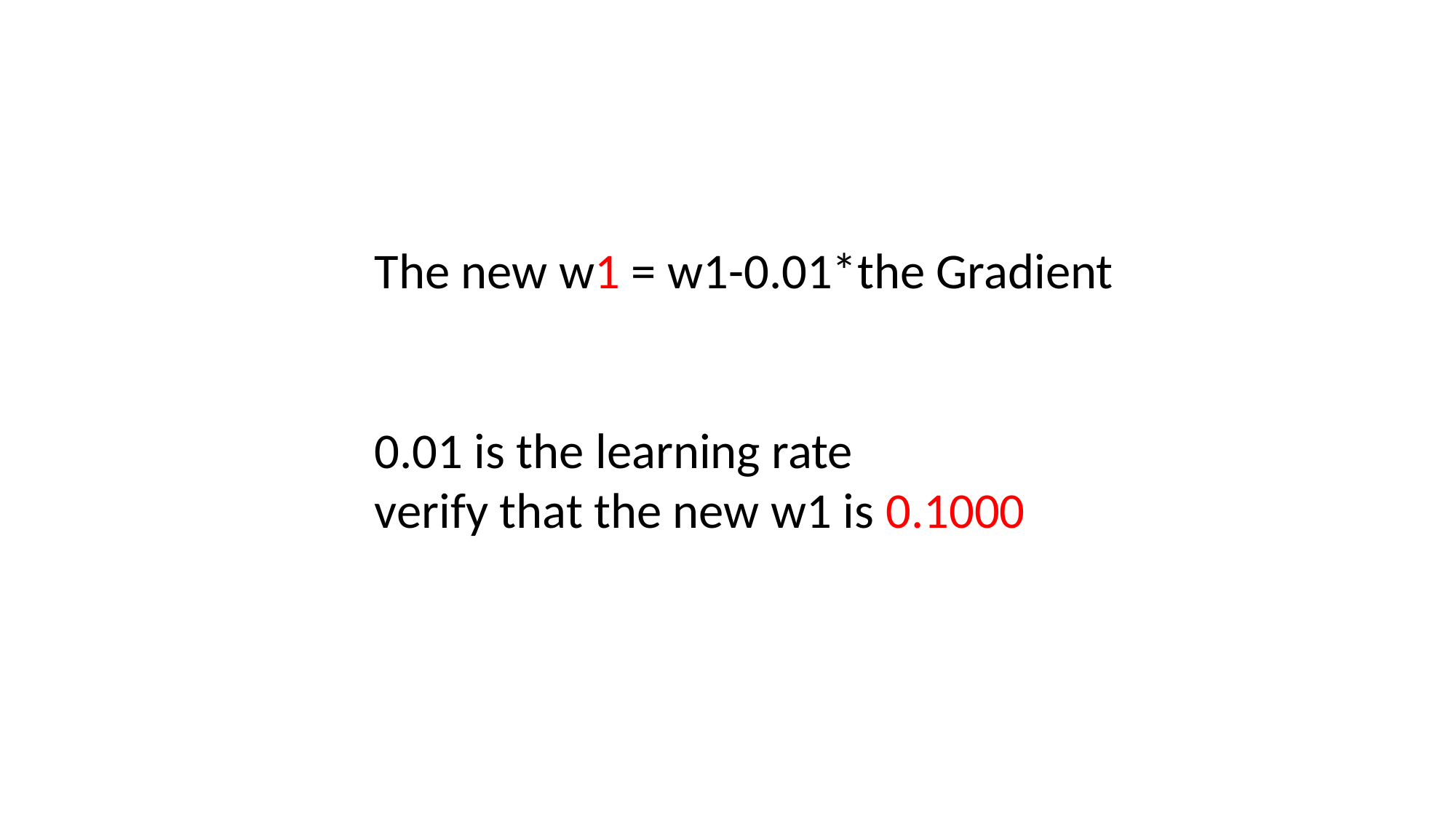

The new w1 = w1-0.01*the Gradient

0.01 is the learning rate
verify that the new w1 is 0.1000